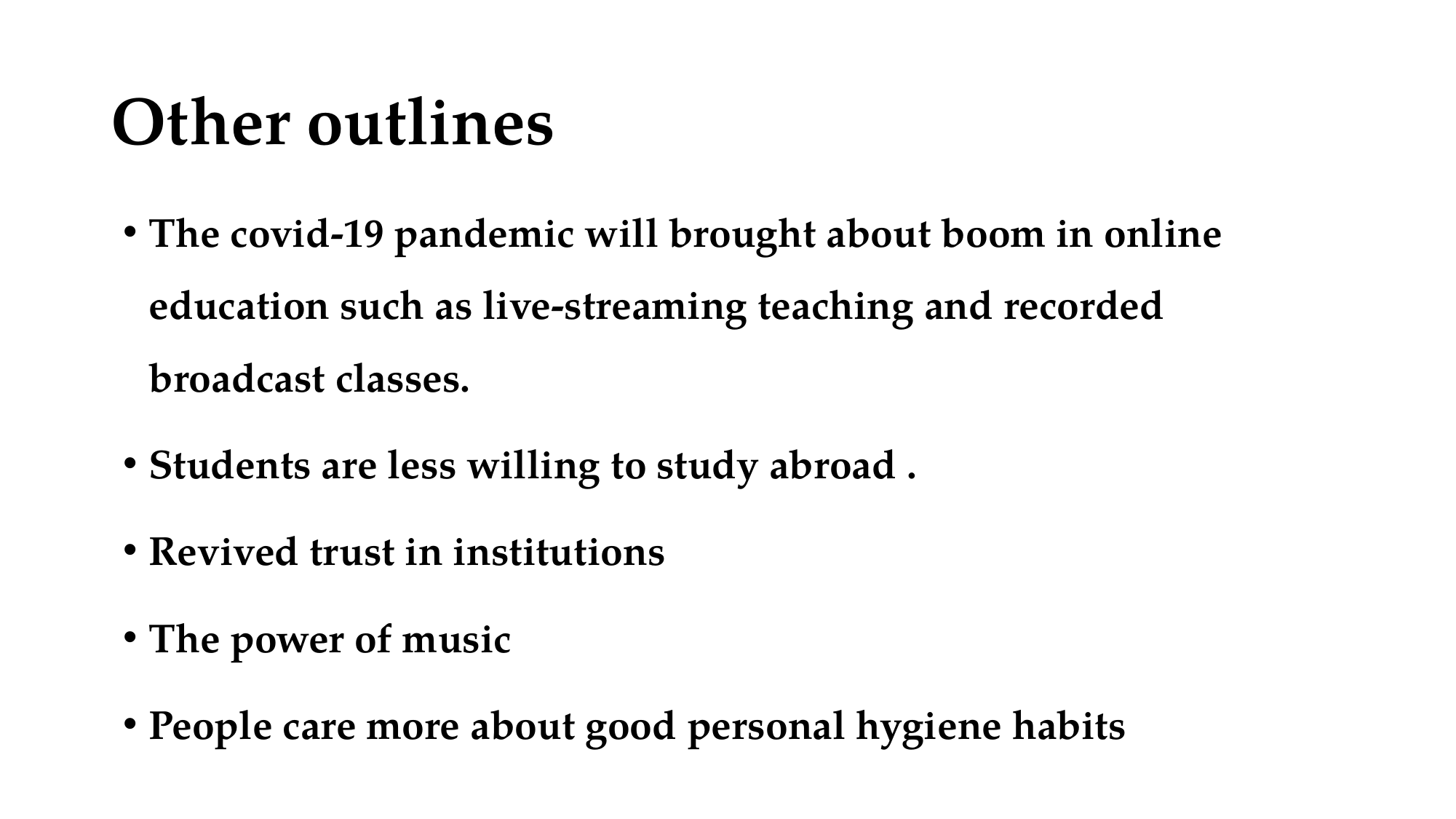

# Other outlines
The covid-19 pandemic will brought about boom in online education such as live-streaming teaching and recorded broadcast classes.
Students are less willing to study abroad .
Revived trust in institutions
The power of music
People care more about good personal hygiene habits